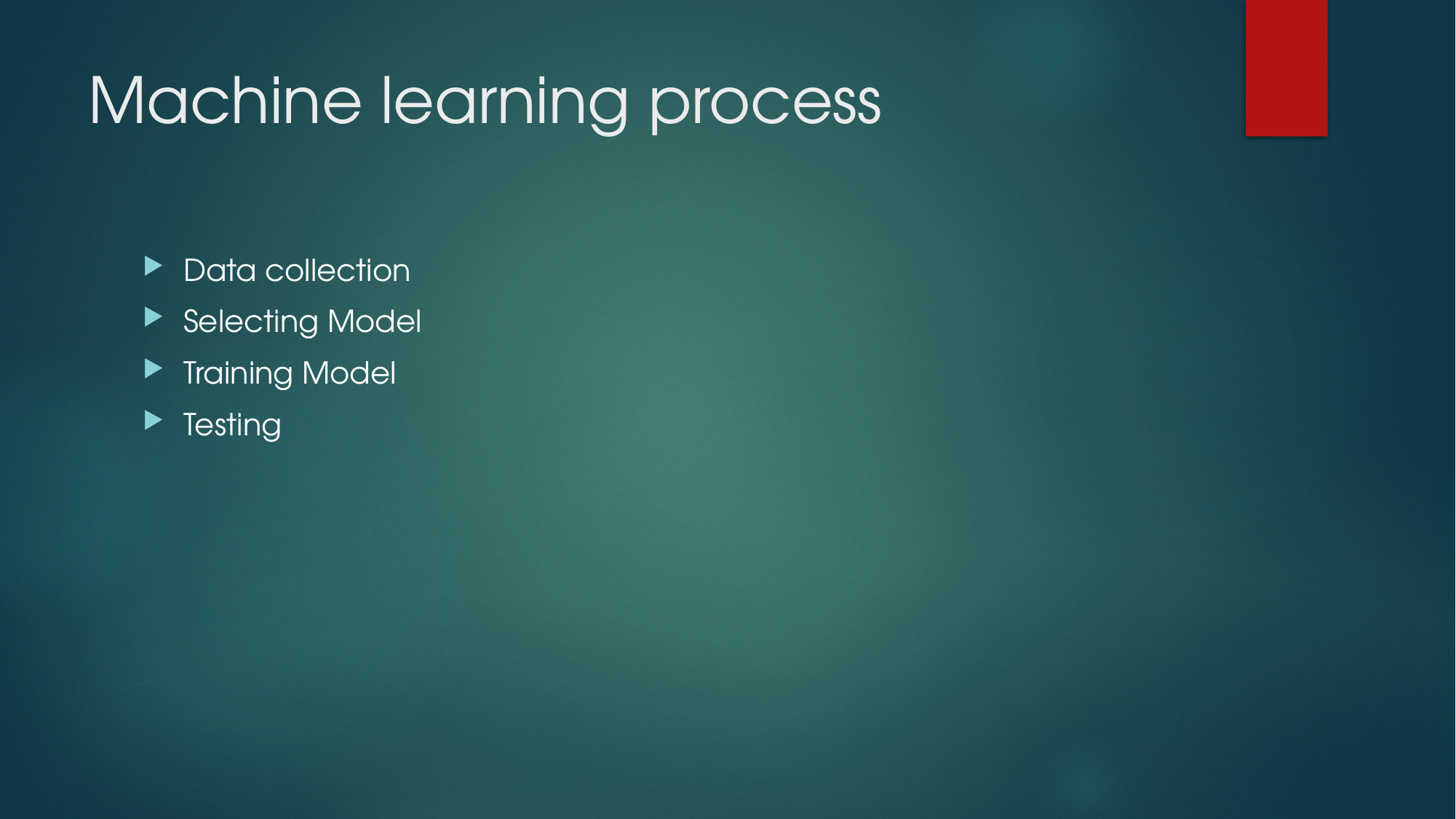

# Machine learning process
Data collection
Selecting Model
Training Model
Testing